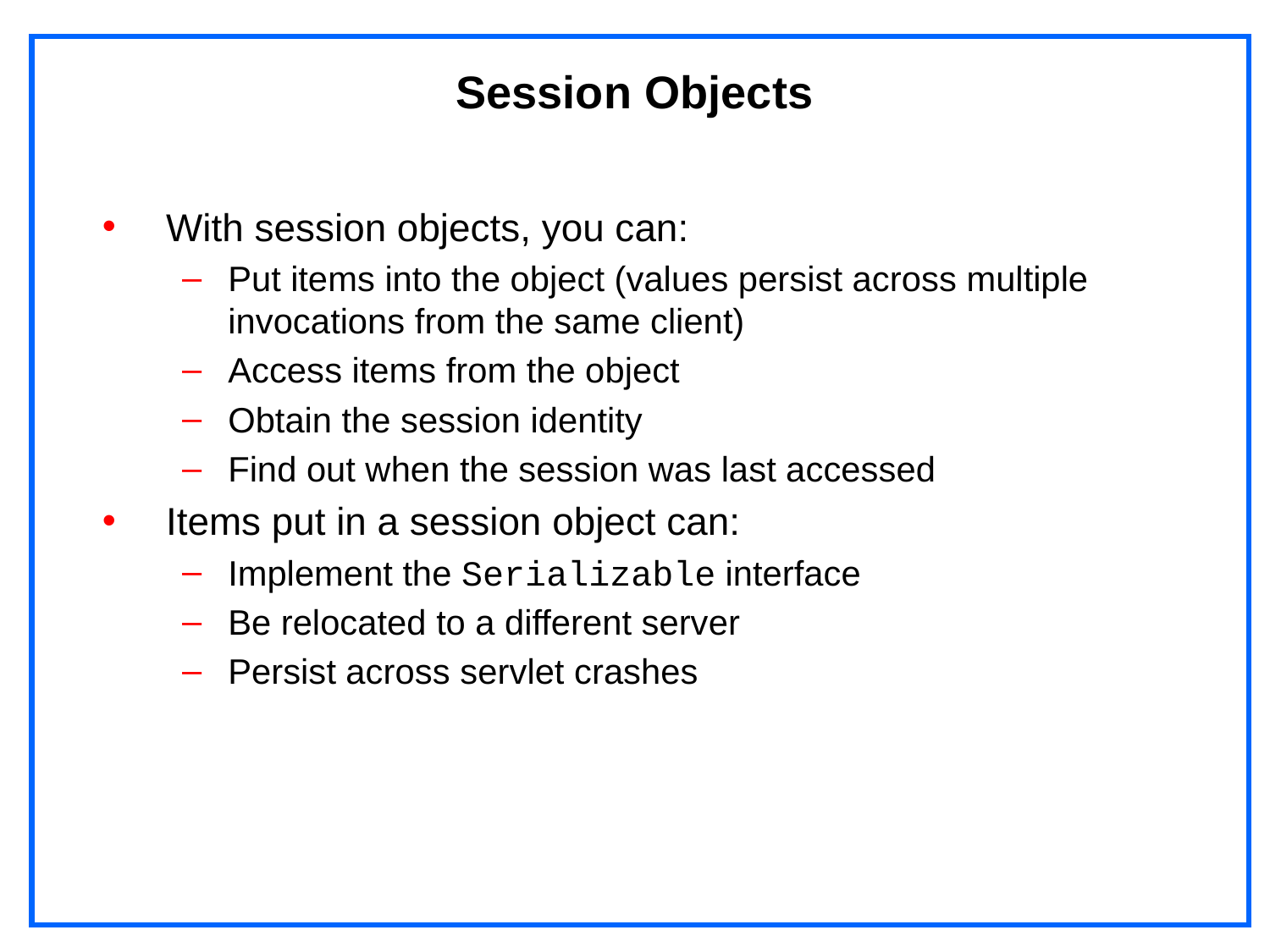

# Session Objects
With session objects, you can:
Put items into the object (values persist across multiple invocations from the same client)
Access items from the object
Obtain the session identity
Find out when the session was last accessed
Items put in a session object can:
Implement the Serializable interface
Be relocated to a different server
Persist across servlet crashes